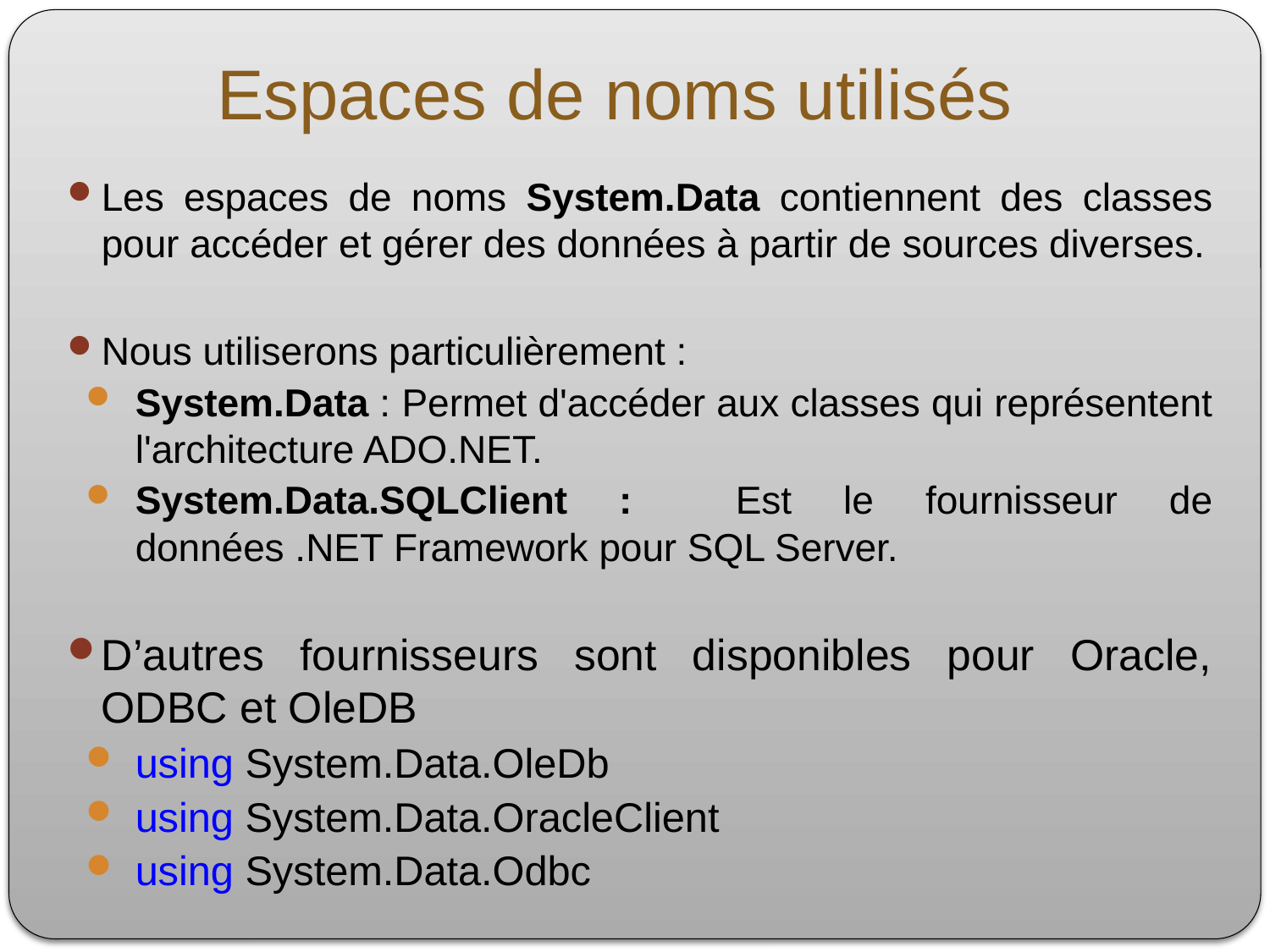

# Espaces de noms utilisés
Les espaces de noms System.Data contiennent des classes pour accéder et gérer des données à partir de sources diverses.

Nous utiliserons particulièrement :
System.Data : Permet d'accéder aux classes qui représentent l'architecture ADO.NET.
System.Data.SQLClient :  Est le fournisseur de données .NET Framework pour SQL Server.

D’autres fournisseurs sont disponibles pour Oracle, ODBC et OleDB
using System.Data.OleDb
using System.Data.OracleClient
using System.Data.Odbc